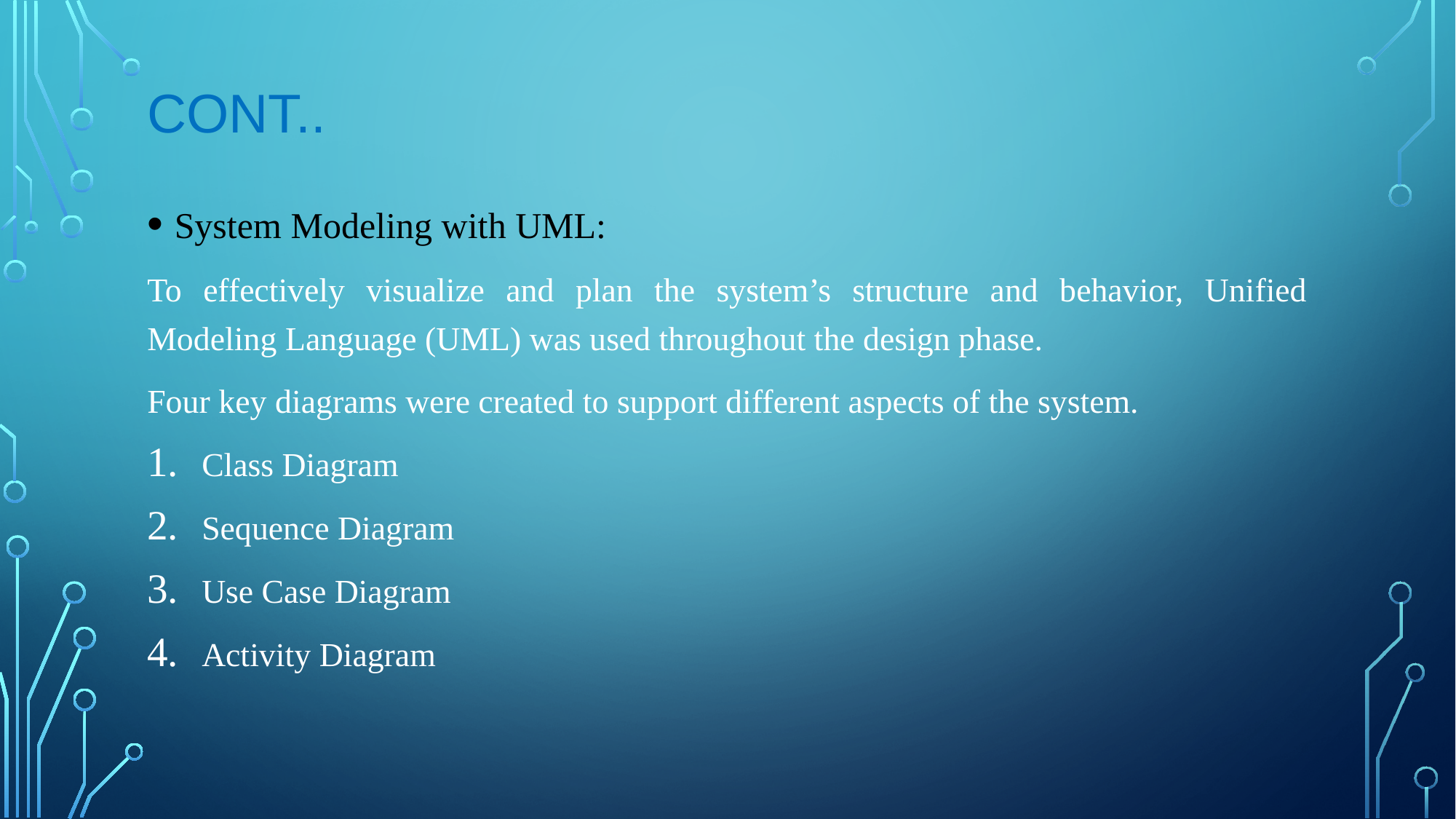

# Cont..
System Modeling with UML:
To effectively visualize and plan the system’s structure and behavior, Unified Modeling Language (UML) was used throughout the design phase.
Four key diagrams were created to support different aspects of the system.
Class Diagram
Sequence Diagram
Use Case Diagram
Activity Diagram